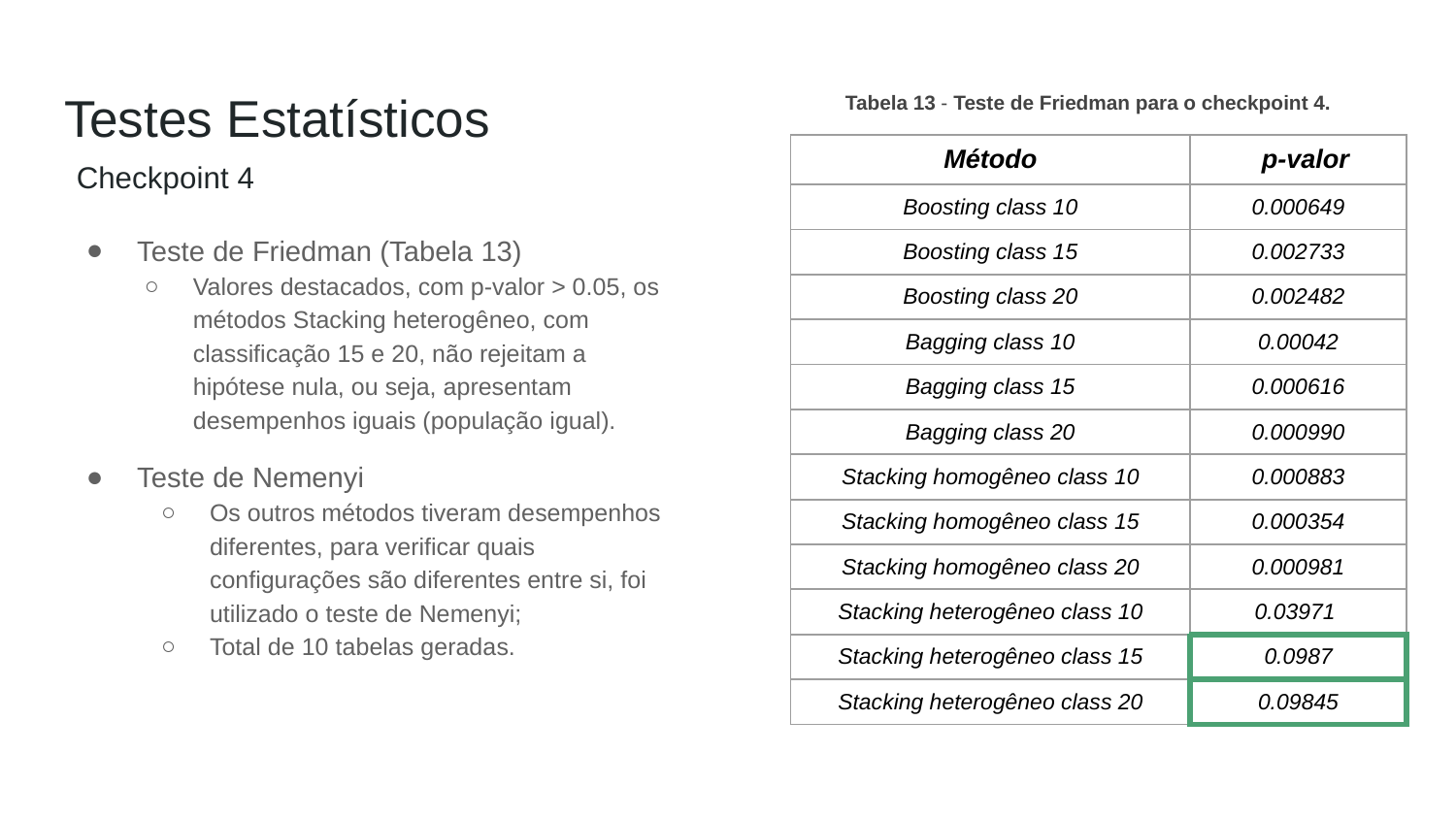

# Testes Estatísticos
Tabela 13 - Teste de Friedman para o checkpoint 4.
| Método | p-valor |
| --- | --- |
| Boosting class 10 | 0.000649 |
| Boosting class 15 | 0.002733 |
| Boosting class 20 | 0.002482 |
| Bagging class 10 | 0.00042 |
| Bagging class 15 | 0.000616 |
| Bagging class 20 | 0.000990 |
| Stacking homogêneo class 10 | 0.000883 |
| Stacking homogêneo class 15 | 0.000354 |
| Stacking homogêneo class 20 | 0.000981 |
| Stacking heterogêneo class 10 | 0.03971 |
| Stacking heterogêneo class 15 | 0.0987 |
| Stacking heterogêneo class 20 | 0.09845 |
Checkpoint 4
Teste de Friedman (Tabela 13)
Valores destacados, com p-valor > 0.05, os métodos Stacking heterogêneo, com classificação 15 e 20, não rejeitam a hipótese nula, ou seja, apresentam desempenhos iguais (população igual).
Teste de Nemenyi
Os outros métodos tiveram desempenhos diferentes, para verificar quais configurações são diferentes entre si, foi utilizado o teste de Nemenyi;
Total de 10 tabelas geradas.